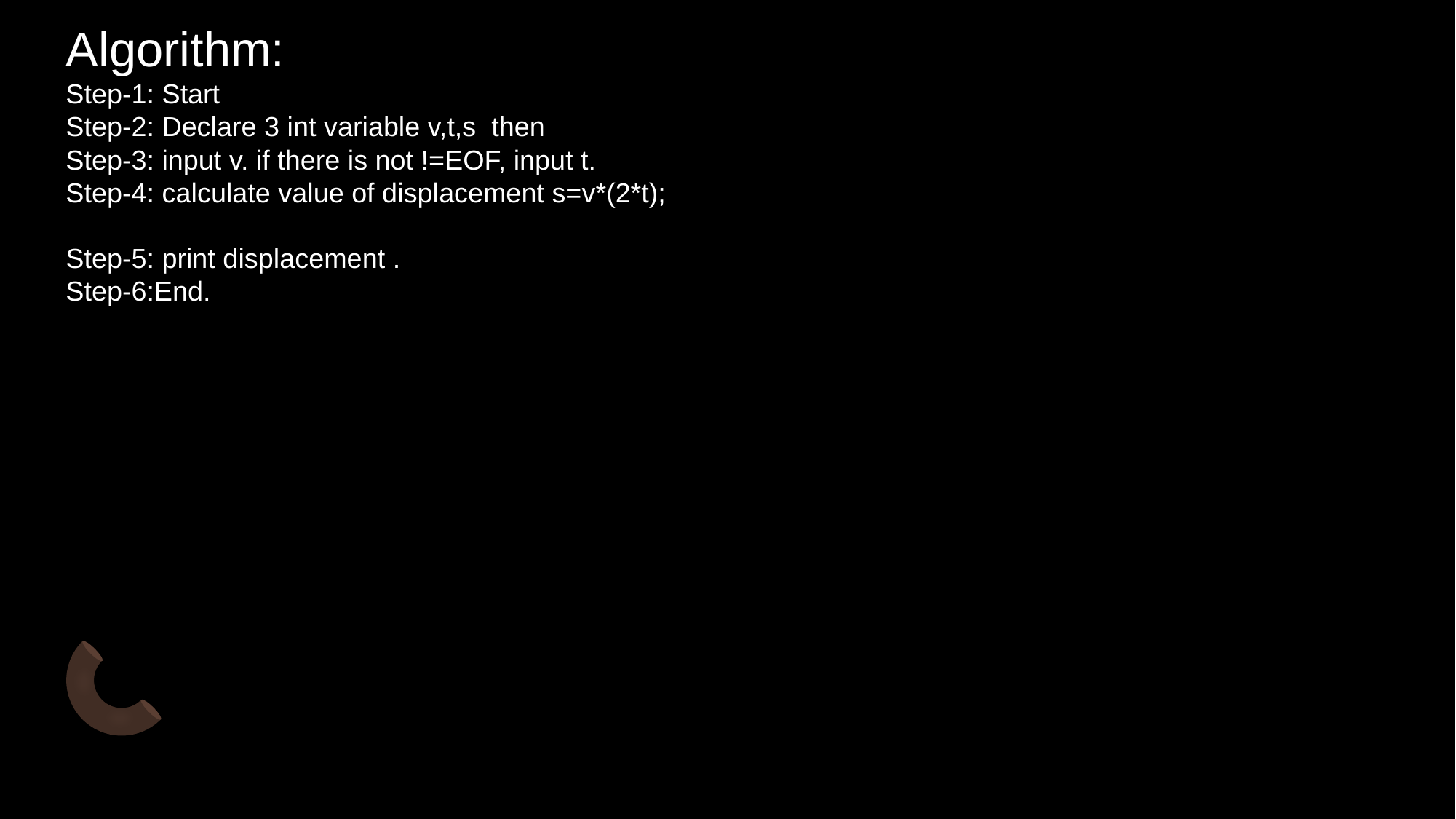

# Algorithm: Step-1: Start Step-2: Declare 3 int variable v,t,s  then  Step-3: input v. if there is not !=EOF, input t.  Step-4: calculate value of displacement s=v*(2*t);             Step-5: print displacement . Step-6:End.